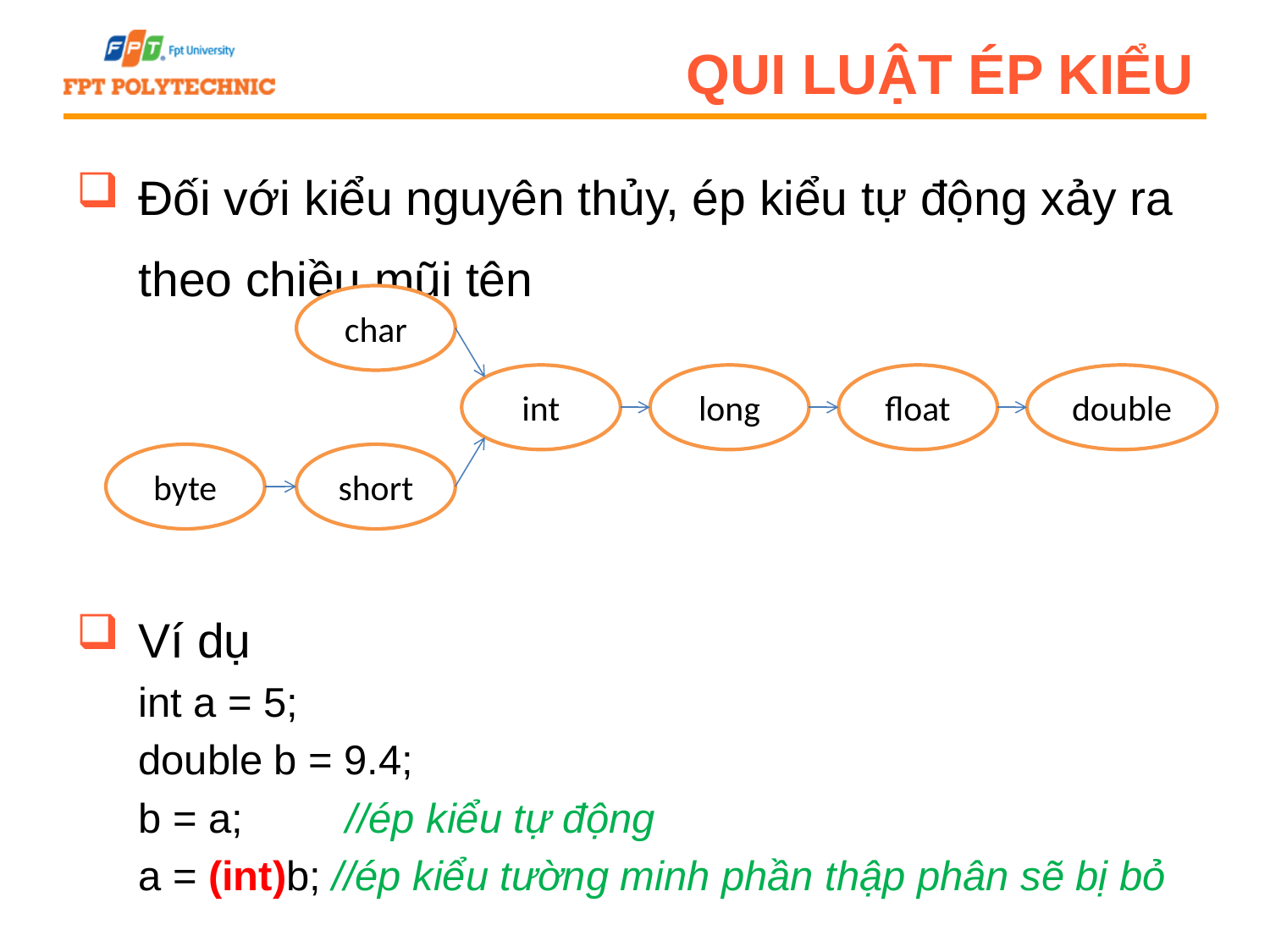

# Qui luật ép kiểu
Đối với kiểu nguyên thủy, ép kiểu tự động xảy ra theo chiều mũi tên

Ví dụ
int a = 5;
double b = 9.4;
b = a;         //ép kiểu tự động
a = (int)b; //ép kiểu tường minh phần thập phân sẽ bị bỏ
char
int
long
float
double
byte
short